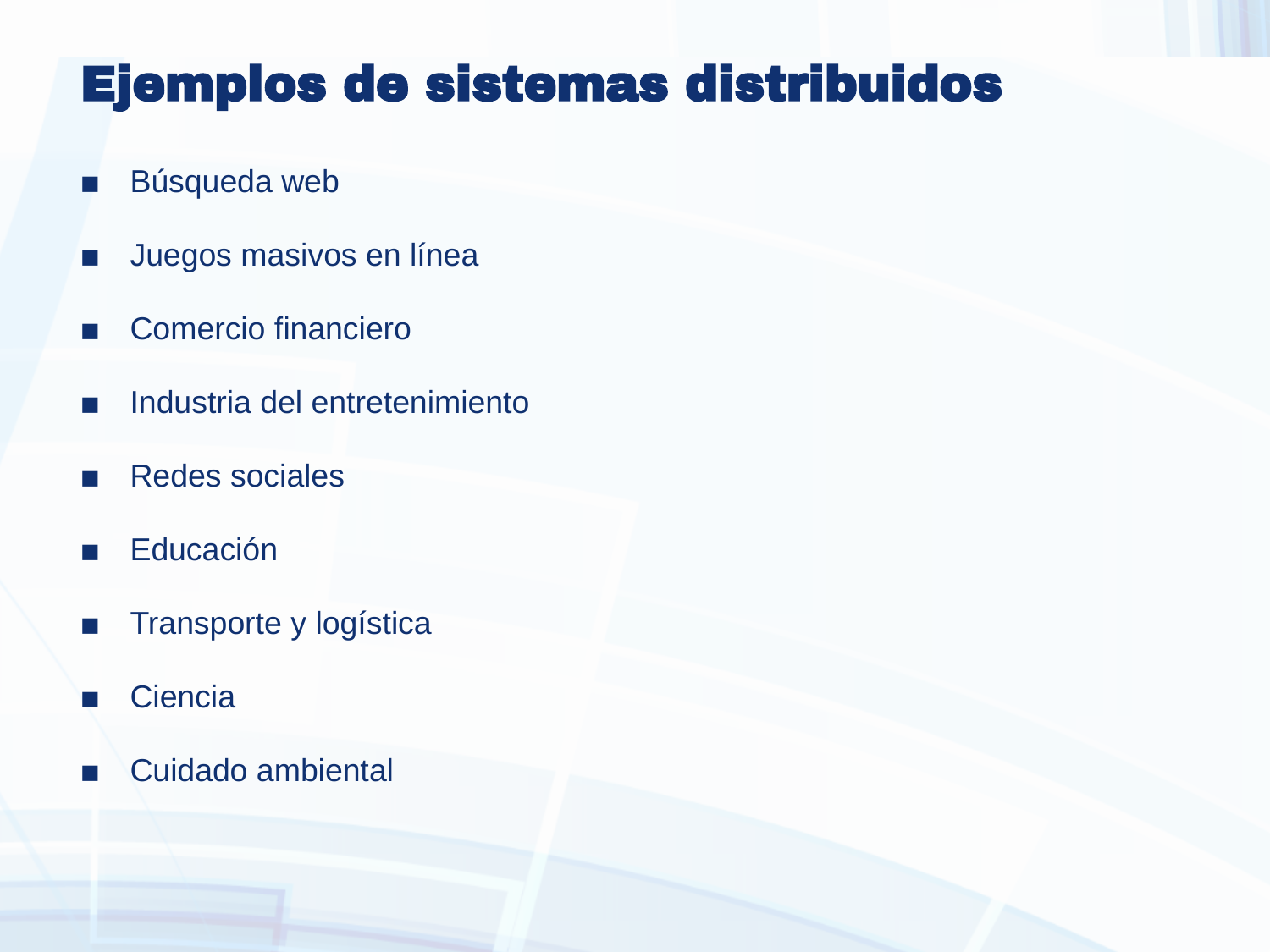

# Ejemplos de sistemas distribuidos
Búsqueda web
Juegos masivos en línea
Comercio financiero
Industria del entretenimiento
Redes sociales
Educación
Transporte y logística
Ciencia
Cuidado ambiental